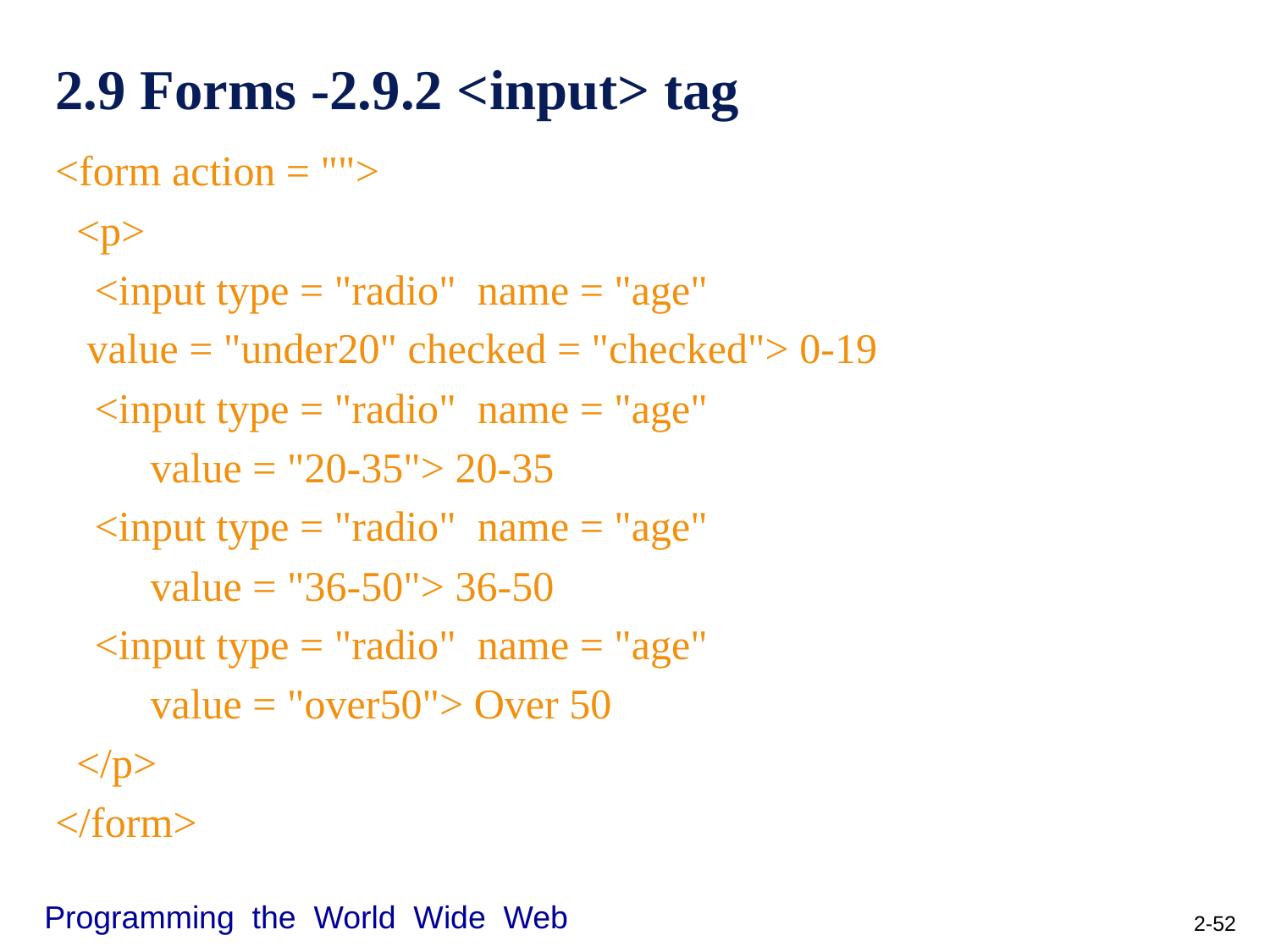

# 2.9 Forms -2.9.2 <input> tag
<form action = "">
  <p>
  	<input type = "radio"  name = "age"
   value = "under20" checked = "checked"> 0-19
  	<input type = "radio"  name = "age"
         value = "20-35"> 20-35
  	<input type = "radio"  name = "age"
         value = "36-50"> 36-50
  	<input type = "radio"  name = "age"
         value = "over50"> Over 50
  </p>
</form>